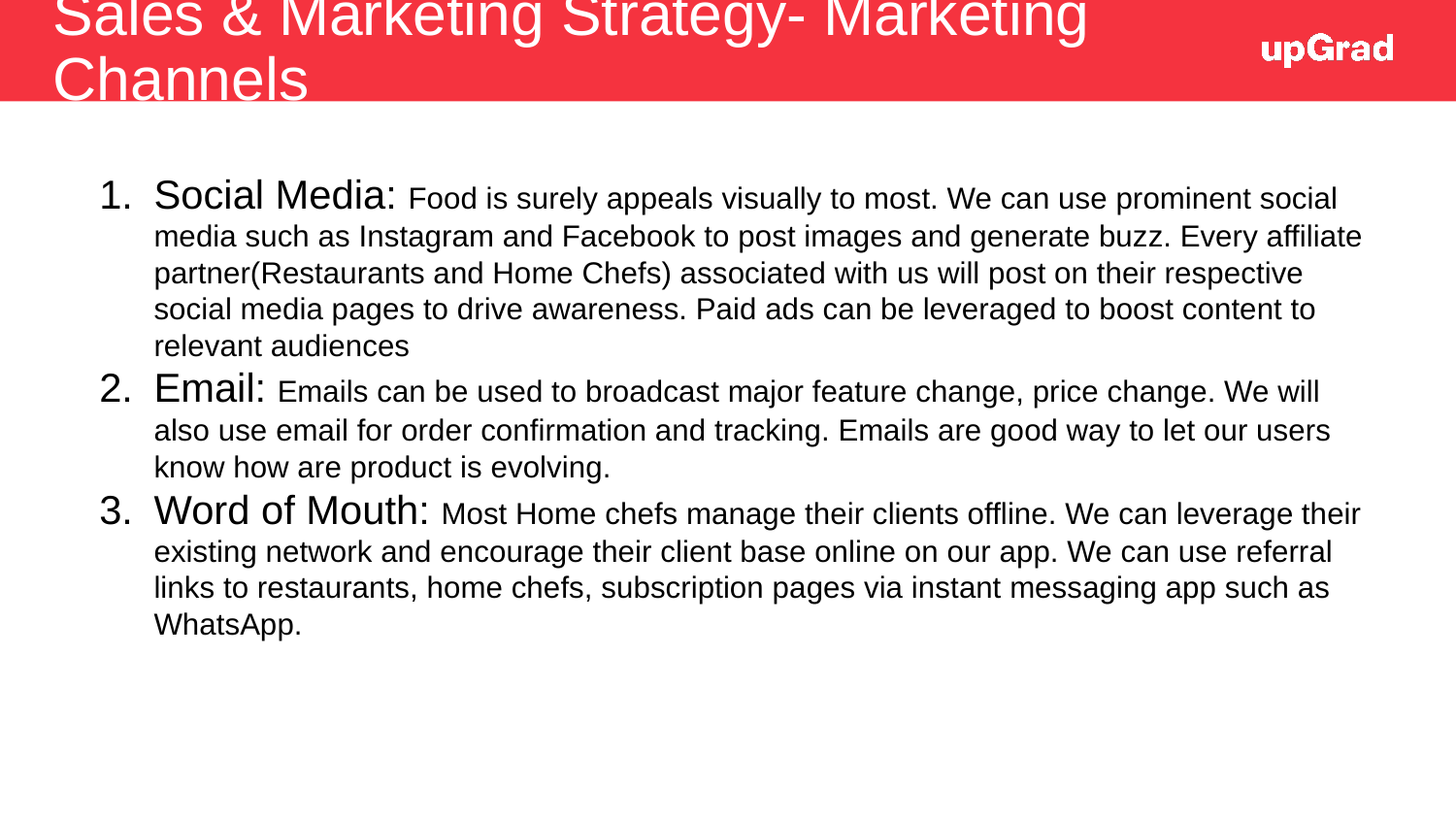

# Sales & Marketing Strategy- Marketing Channels

Social Media: Food is surely appeals visually to most. We can use prominent social media such as Instagram and Facebook to post images and generate buzz. Every affiliate partner(Restaurants and Home Chefs) associated with us will post on their respective social media pages to drive awareness. Paid ads can be leveraged to boost content to relevant audiences
Email: Emails can be used to broadcast major feature change, price change. We will also use email for order confirmation and tracking. Emails are good way to let our users know how are product is evolving.
Word of Mouth: Most Home chefs manage their clients offline. We can leverage their existing network and encourage their client base online on our app. We can use referral links to restaurants, home chefs, subscription pages via instant messaging app such as WhatsApp.